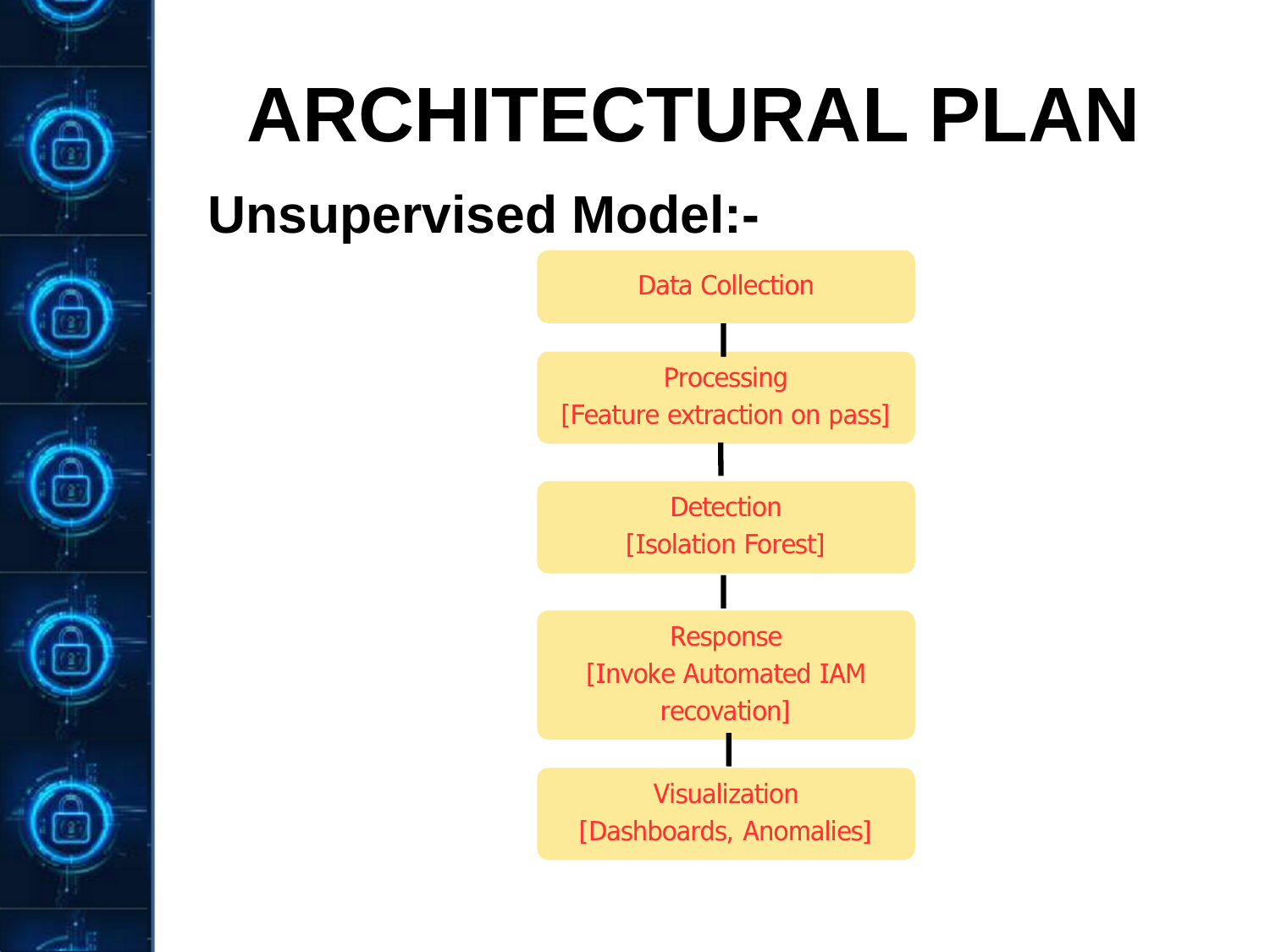

ARCHITECTURAL PLAN
Unsupervised Model:-

Data Collection

Processing
[Feature extraction on pass]

Detection
[Isolation Forest]

Response
[Invoke Automated IAM recovation]

Visualization
[Dashboards, Anomalies]